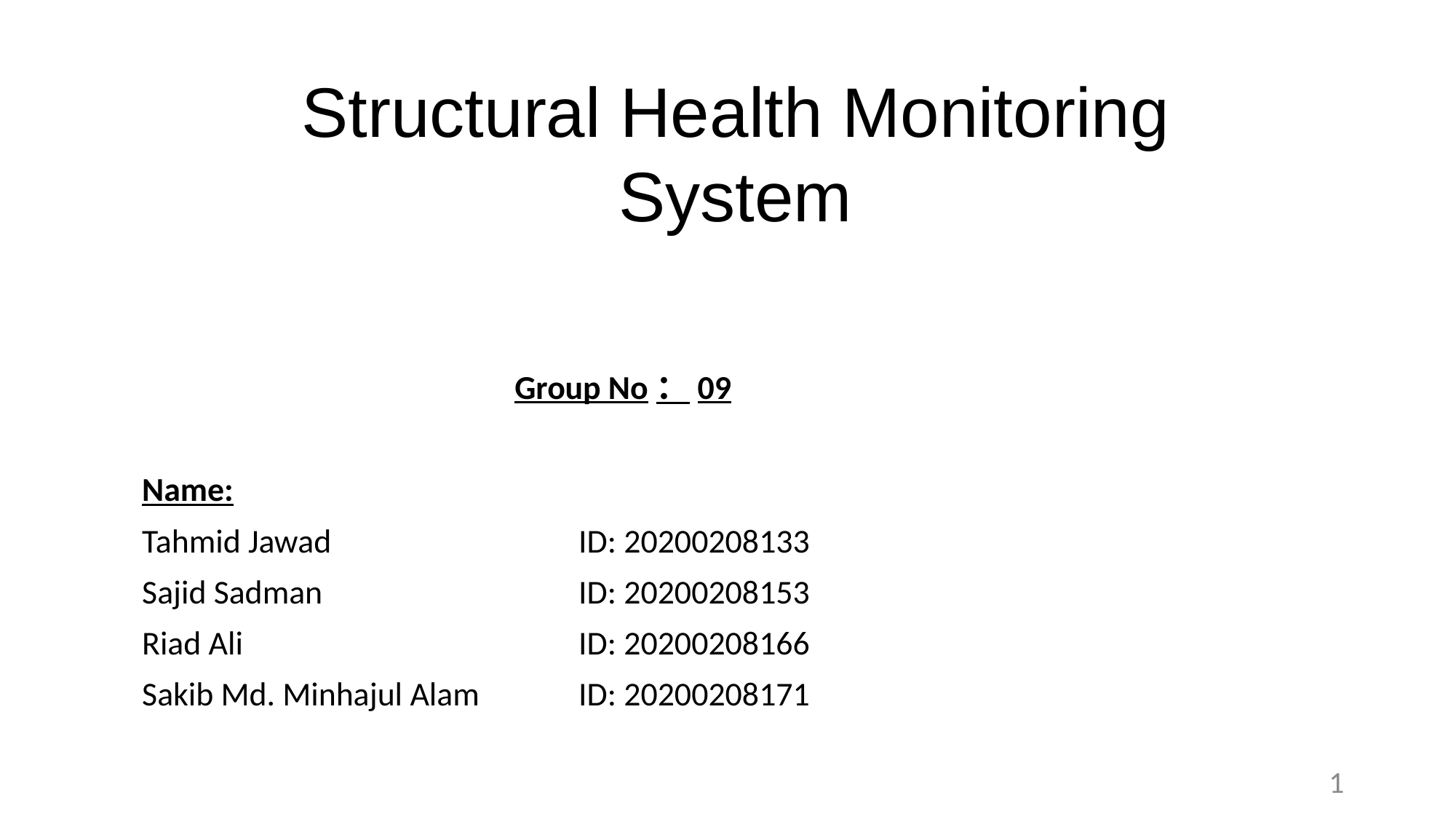

# Structural Health Monitoring System
Group No：09

Name:
Tahmid Jawad 			ID: 20200208133
Sajid Sadman  			ID: 20200208153
Riad Ali 				ID: 20200208166
Sakib Md. Minhajul Alam 	ID: 20200208171

1